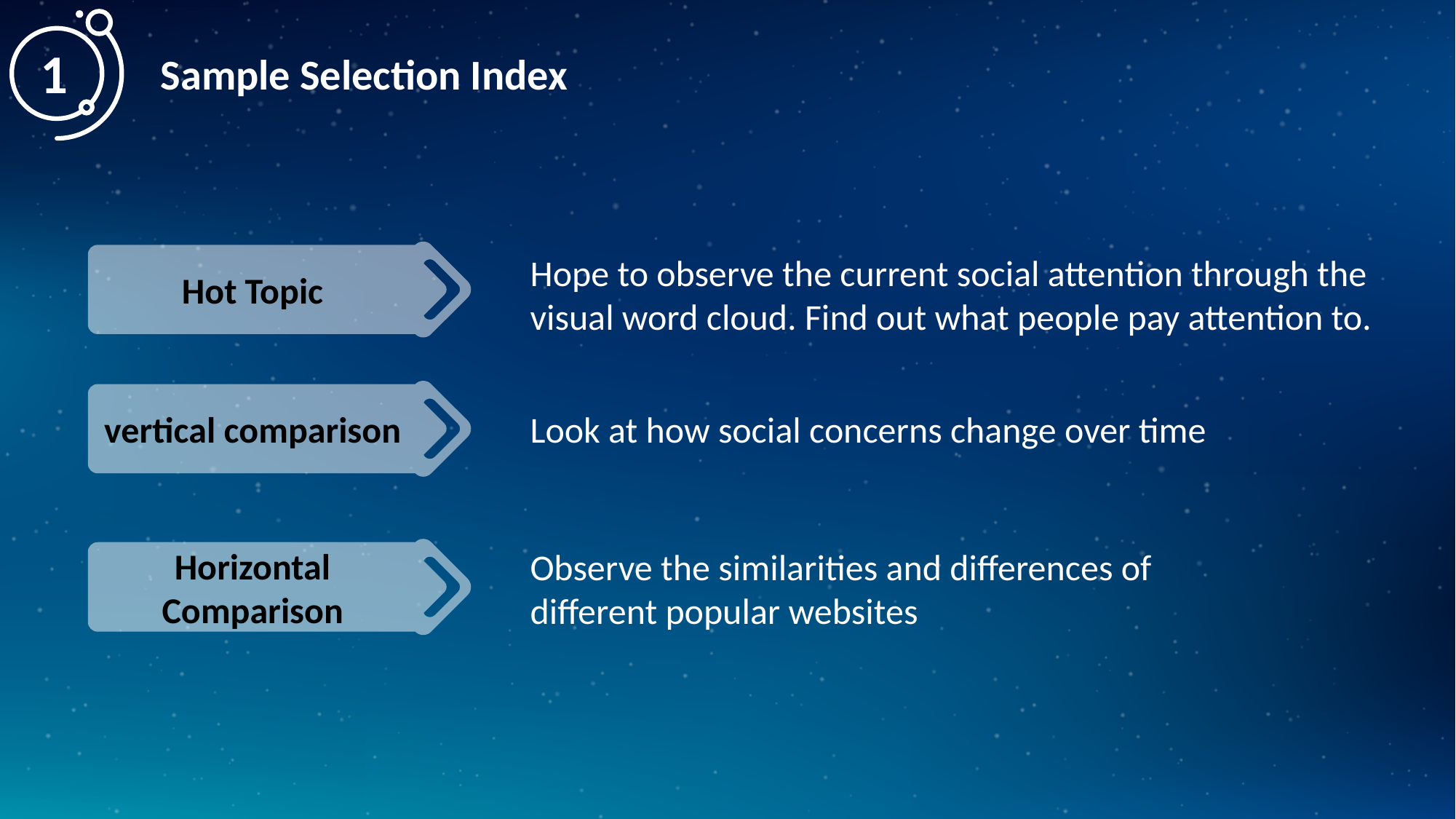

1

Sample Selection Index
Hot Topic
Hope to observe the current social attention through the visual word cloud. Find out what people pay attention to.

vertical comparison
Look at how social concerns change over time
Horizontal Comparison
Observe the similarities and differences of
different popular websites